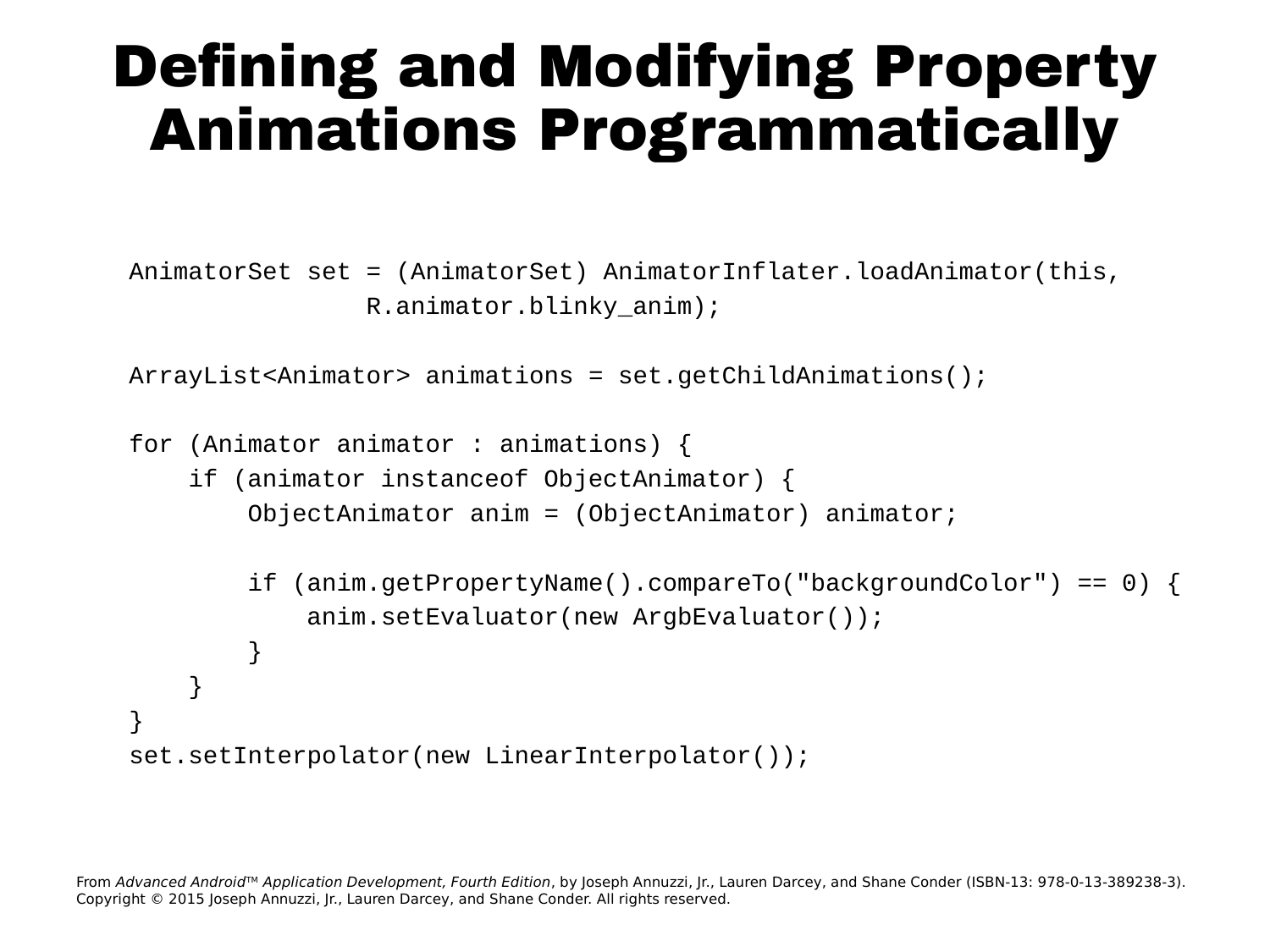

# Defining and Modifying Property Animations Programmatically

AnimatorSet set = (AnimatorSet) AnimatorInflater.loadAnimator(this,
                R.animator.blinky_anim);

ArrayList<Animator> animations = set.getChildAnimations();

for (Animator animator : animations) {
    if (animator instanceof ObjectAnimator) {
        ObjectAnimator anim = (ObjectAnimator) animator;

        if (anim.getPropertyName().compareTo("backgroundColor") == 0) {
            anim.setEvaluator(new ArgbEvaluator());
        }
    }
}
set.setInterpolator(new LinearInterpolator());
From Advanced AndroidTM Application Development, Fourth Edition, by Joseph Annuzzi, Jr., Lauren Darcey, and Shane Conder (ISBN-13: 978-0-13-389238-3). Copyright © 2015 Joseph Annuzzi, Jr., Lauren Darcey, and Shane Conder. All rights reserved.